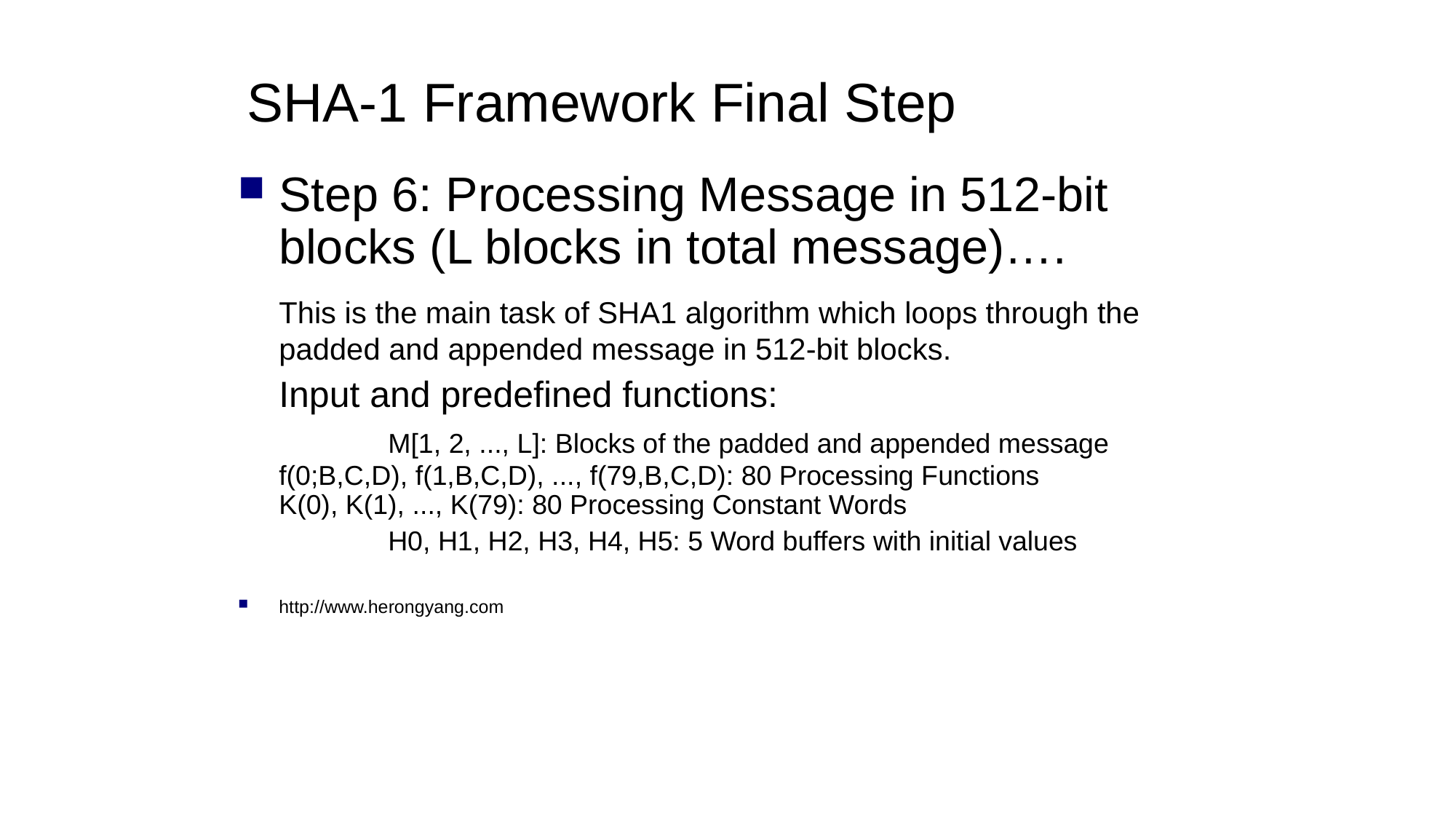

SHA-1 Framework Final Step
Step 6: Processing Message in 512-bit blocks (L blocks in total message)….
	This is the main task of SHA1 algorithm which loops through the padded and appended message in 512-bit blocks.
	Input and predefined functions:
		M[1, 2, ..., L]: Blocks of the padded and appended message 	f(0;B,C,D), f(1,B,C,D), ..., f(79,B,C,D): 80 Processing Functions 	K(0), K(1), ..., K(79): 80 Processing Constant Words
		H0, H1, H2, H3, H4, H5: 5 Word buffers with initial values

http://www.herongyang.com